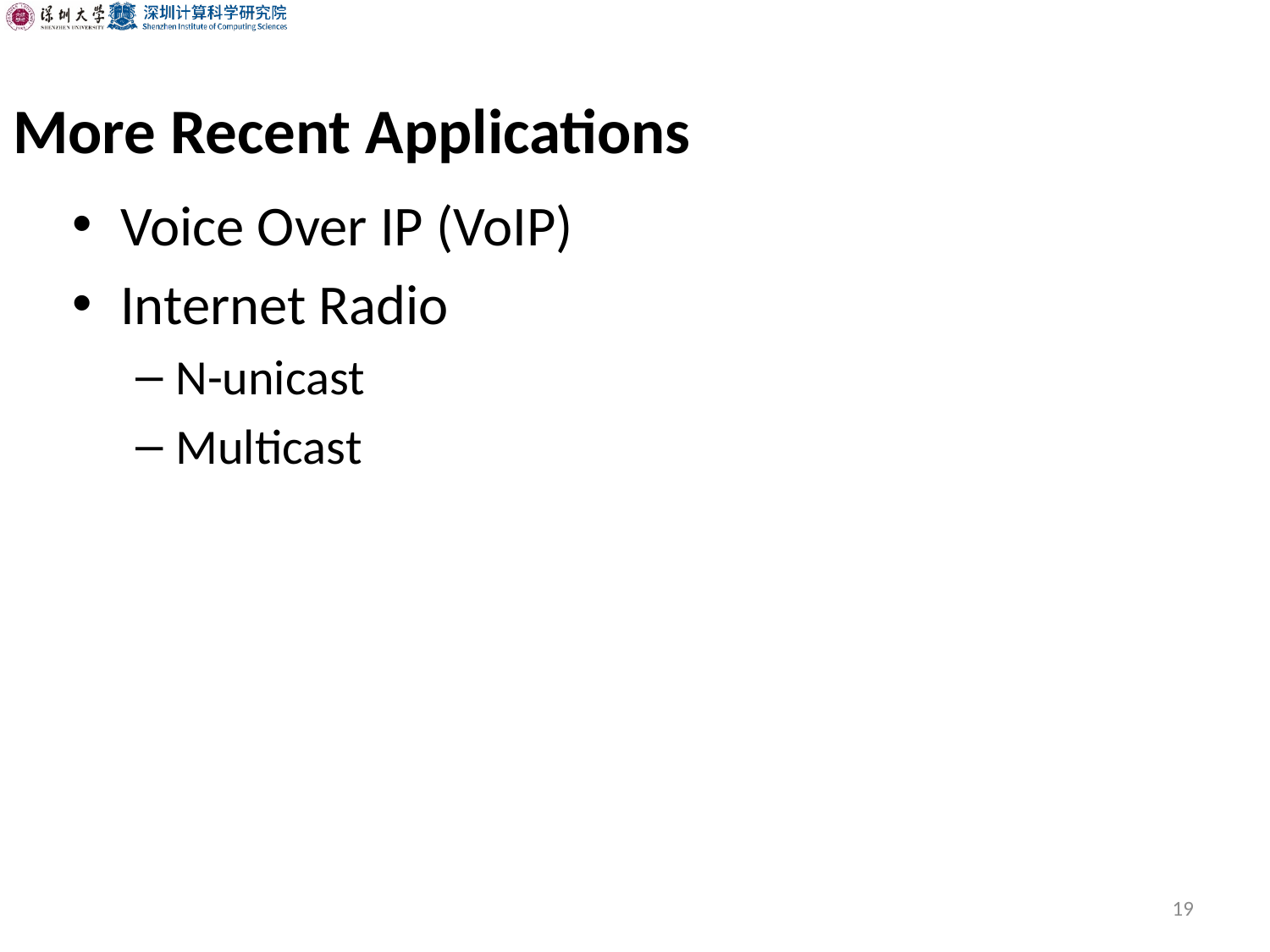

# More Recent Applications
Voice Over IP (VoIP)
Internet Radio
N-unicast
Multicast
19